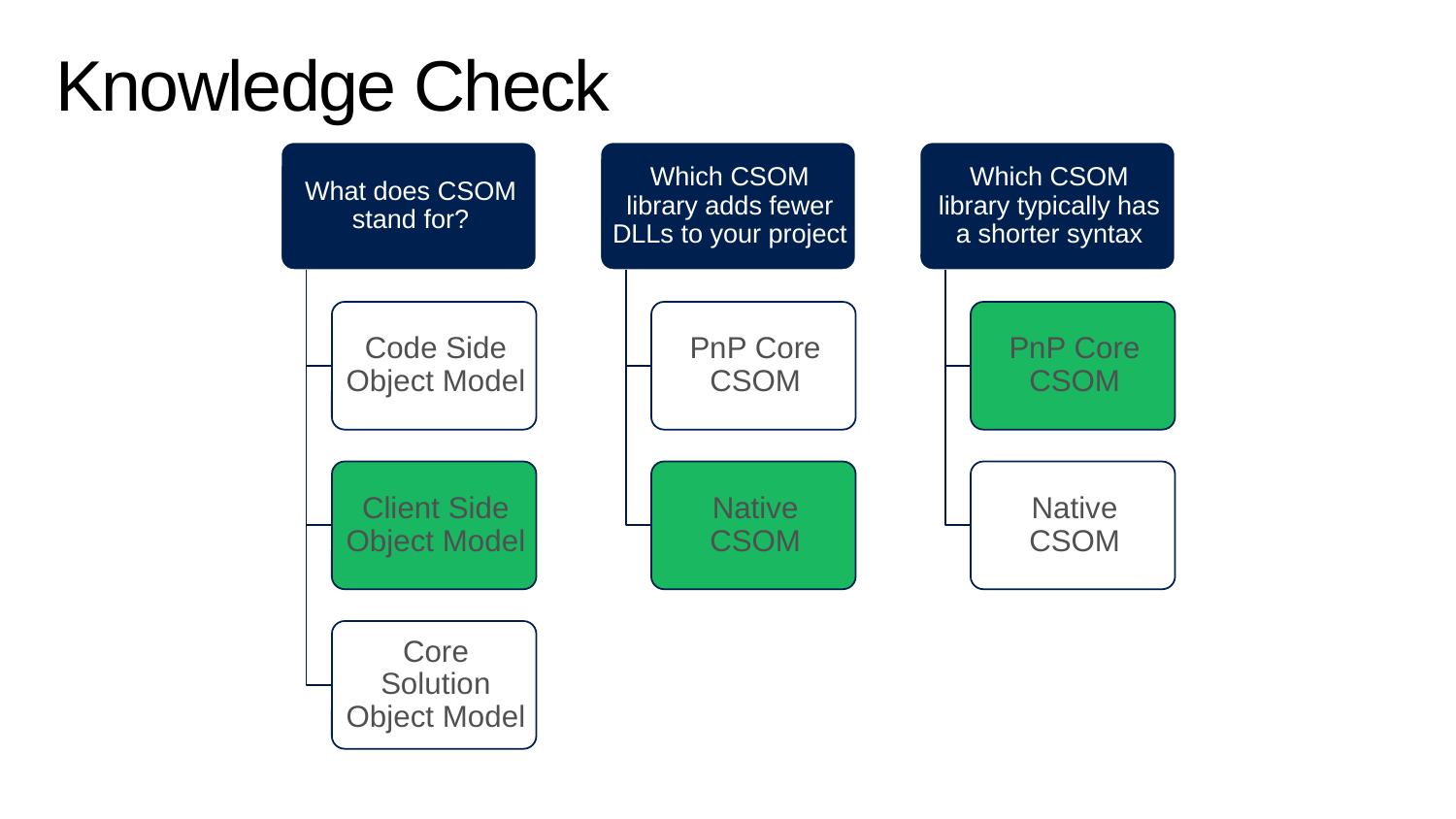

# Knowledge Check
What does CSOM stand for?
Code Side Object Model
Client Side Object Model
Core Solution Object Model
Which CSOM library adds fewer DLLs to your project
PnP Core CSOM
Native CSOM
Which CSOM library typically has a shorter syntax
PnP Core CSOM
Native CSOM